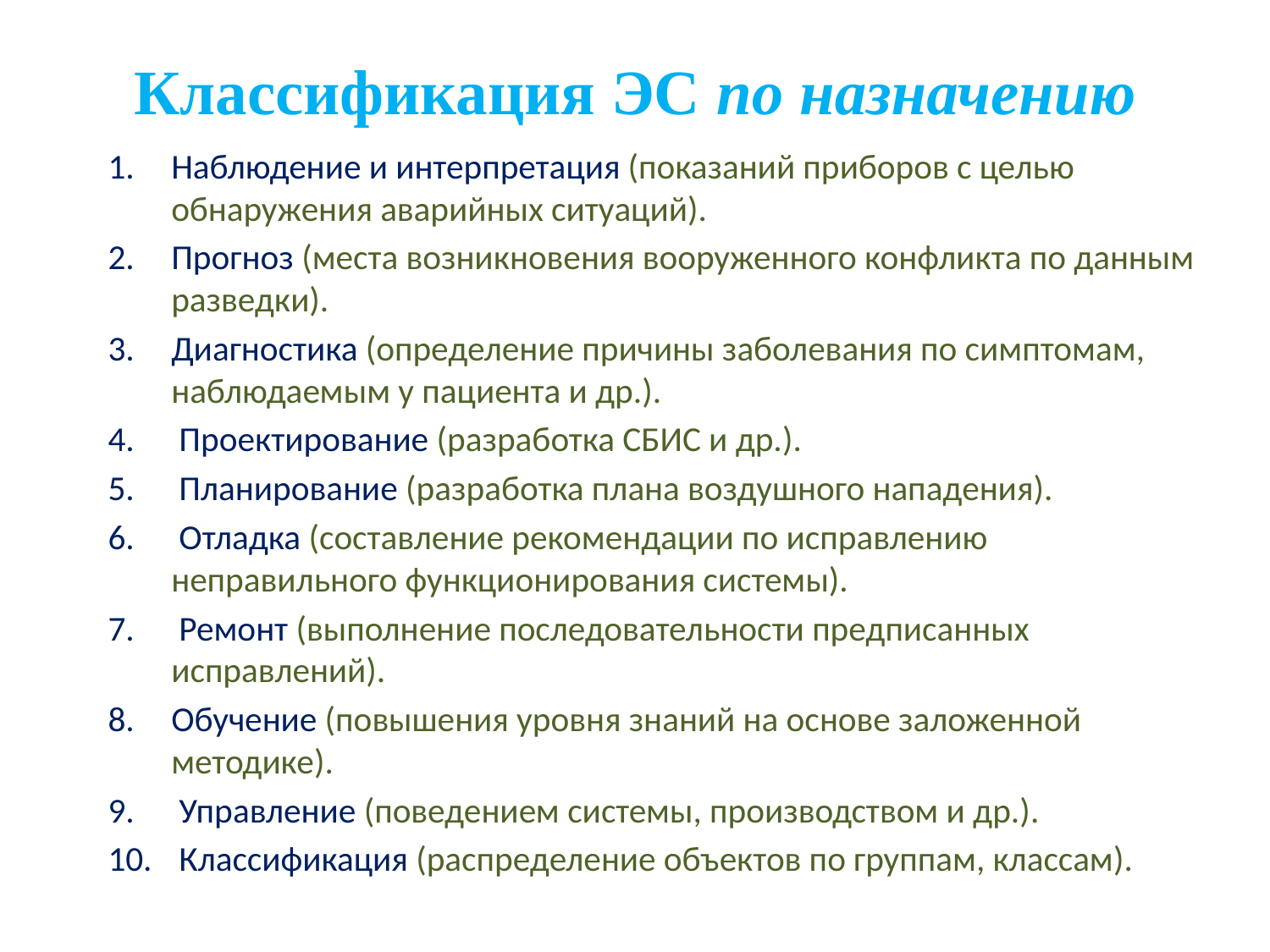

# Классификация ЭС по назначению
Наблюдение и интерпретация (показаний приборов с целью обнаружения аварийных ситуаций).
Прогноз (места возникновения вооруженного конфликта по данным разведки).
Диагностика (определение причины заболевания по симптомам, наблюдаемым у пациента и др.).
 Проектирование (разработка СБИС и др.).
 Планирование (разработка плана воздушного нападения).
 Отладка (составление рекомендации по исправлению неправильного функционирования системы).
 Ремонт (выполнение последовательности предписанных исправлений).
Обучение (повышения уровня знаний на основе заложенной методике).
 Управление (поведением системы, производством и др.).
 Классификация (распределение объектов по группам, классам).